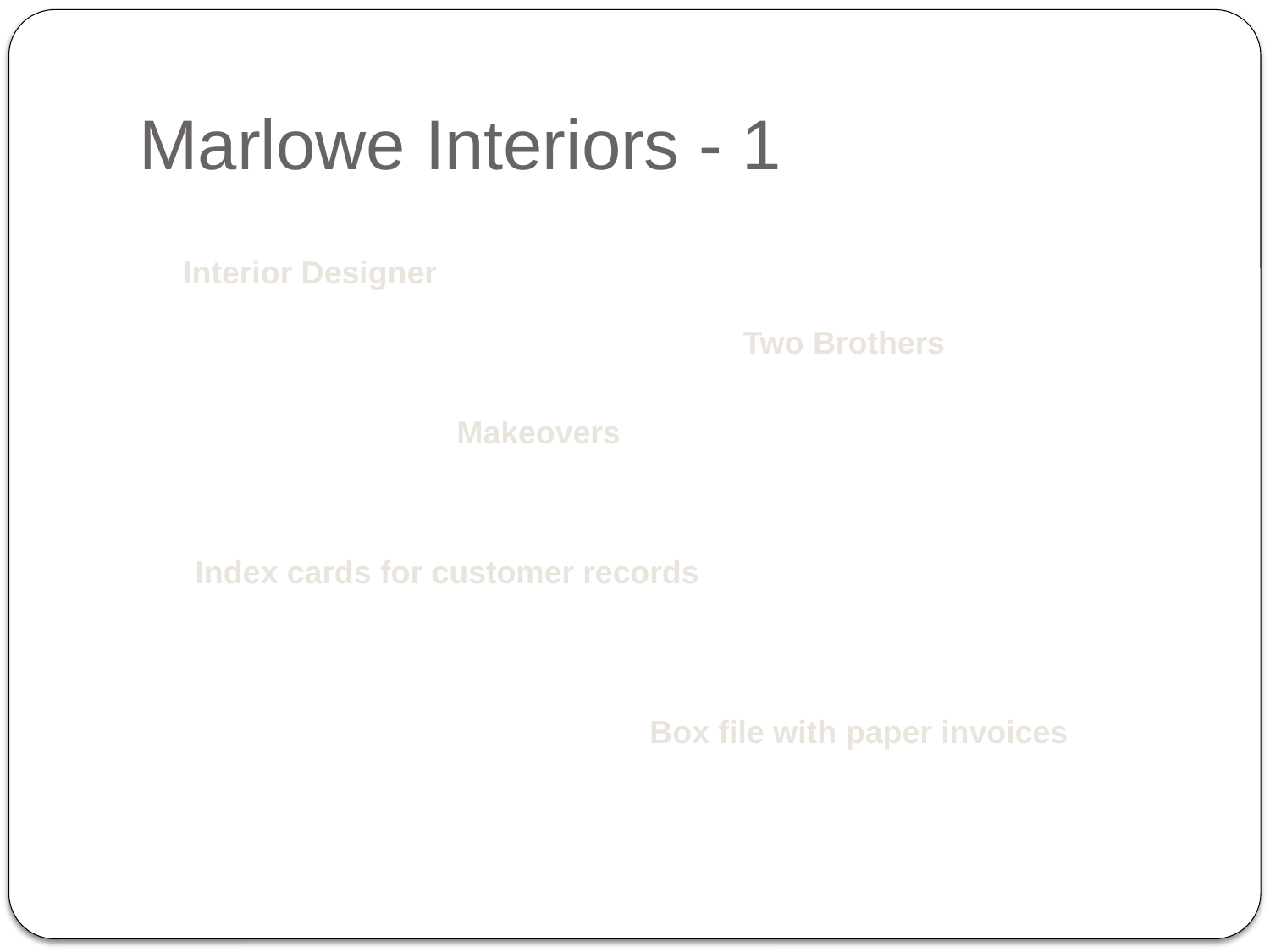

# Marlowe Interiors - 1
Interior Designer
Two Brothers
Makeovers
Index cards for customer records
Box file with paper invoices